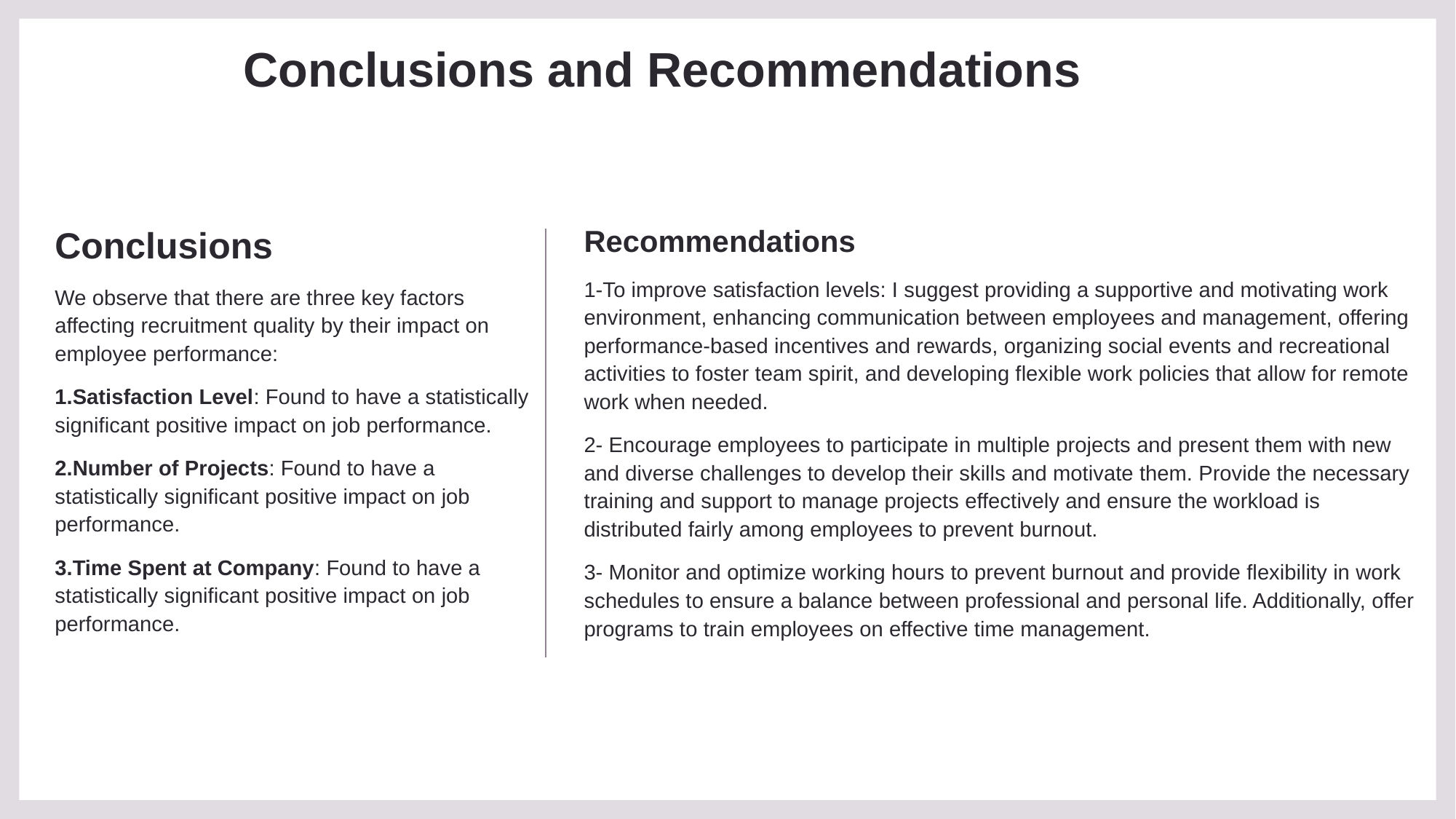

# Conclusions and Recommendations
Recommendations
1-To improve satisfaction levels: I suggest providing a supportive and motivating work environment, enhancing communication between employees and management, offering performance-based incentives and rewards, organizing social events and recreational activities to foster team spirit, and developing flexible work policies that allow for remote work when needed.
2- Encourage employees to participate in multiple projects and present them with new and diverse challenges to develop their skills and motivate them. Provide the necessary training and support to manage projects effectively and ensure the workload is distributed fairly among employees to prevent burnout.
3- Monitor and optimize working hours to prevent burnout and provide flexibility in work schedules to ensure a balance between professional and personal life. Additionally, offer programs to train employees on effective time management.

Conclusions
We observe that there are three key factors affecting recruitment quality by their impact on employee performance:
Satisfaction Level: Found to have a statistically significant positive impact on job performance.
Number of Projects: Found to have a statistically significant positive impact on job performance.
Time Spent at Company: Found to have a statistically significant positive impact on job performance.